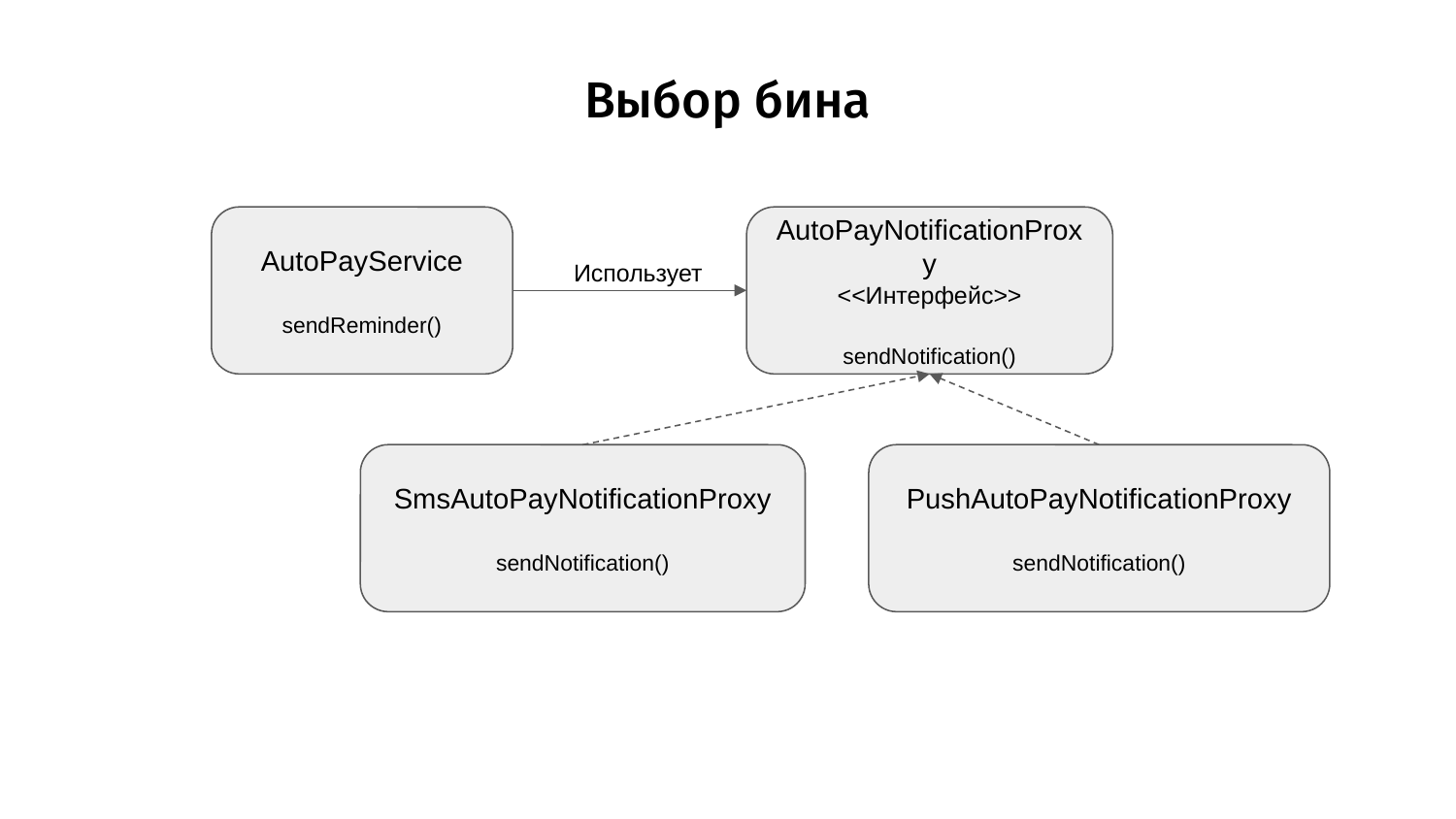

Выбор бина
AutoPayService

sendReminder()
AutoPayNotificationProxy
<<Интерфейс>>

sendNotification()
Использует
SmsAutoPayNotificationProxy

sendNotification()
PushAutoPayNotificationProxy

sendNotification()